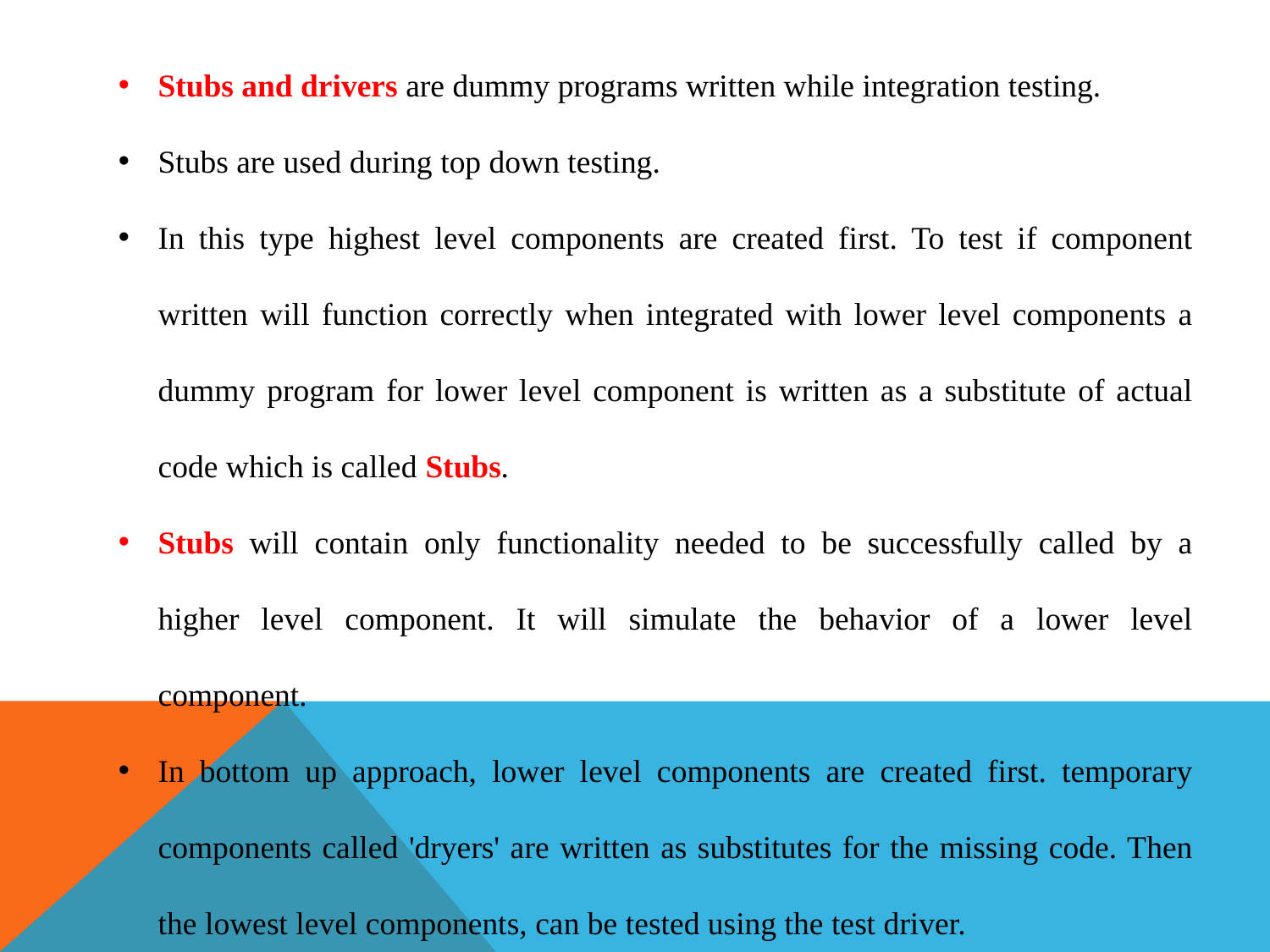

Stubs and drivers are dummy programs written while integration testing.
Stubs are used during top down testing.
In this type highest level components are created first. To test if component written will function correctly when integrated with lower level components a dummy program for lower level component is written as a substitute of actual code which is called Stubs.
Stubs will contain only functionality needed to be successfully called by a higher level component. It will simulate the behavior of a lower level component.
In bottom up approach, lower level components are created first. temporary components called 'dryers' are written as substitutes for the missing code. Then the lowest level components, can be tested using the test driver.